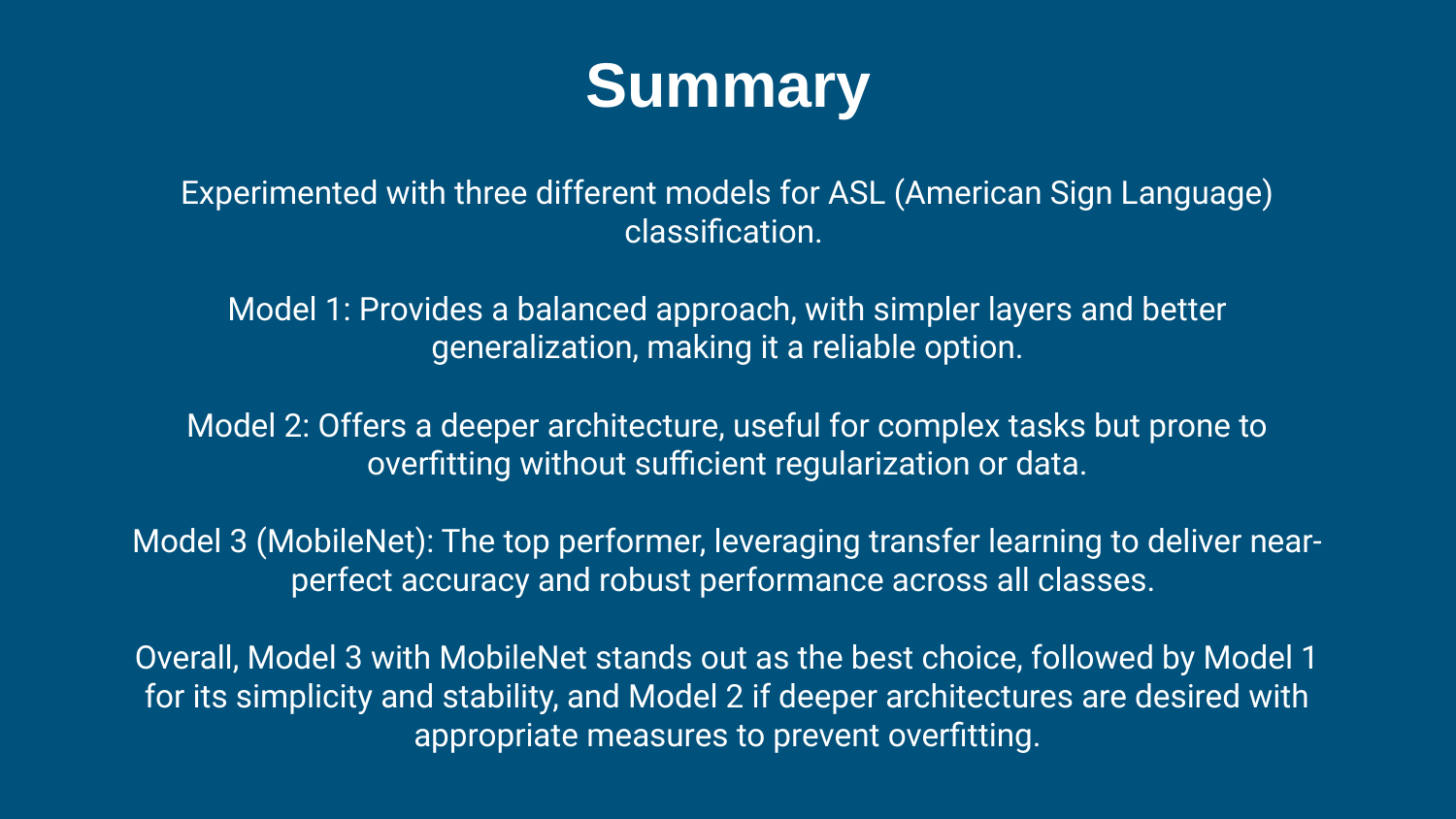

Summary
Experimented with three different models for ASL (American Sign Language) classification.

Model 1: Provides a balanced approach, with simpler layers and better generalization, making it a reliable option.

Model 2: Offers a deeper architecture, useful for complex tasks but prone to overfitting without sufficient regularization or data.

Model 3 (MobileNet): The top performer, leveraging transfer learning to deliver near-perfect accuracy and robust performance across all classes.

Overall, Model 3 with MobileNet stands out as the best choice, followed by Model 1 for its simplicity and stability, and Model 2 if deeper architectures are desired with appropriate measures to prevent overfitting.